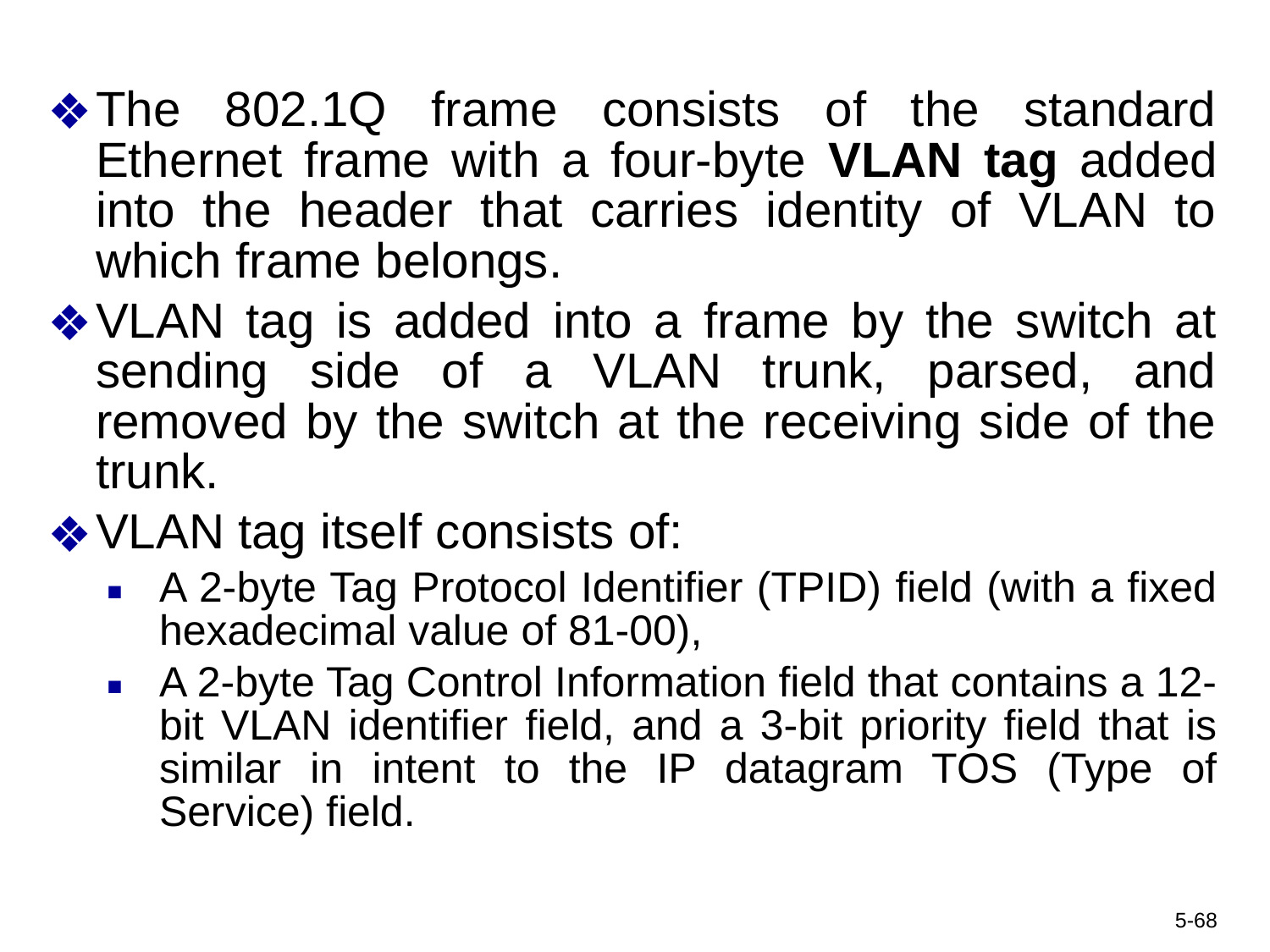

The 802.1Q frame consists of the standard Ethernet frame with a four-byte VLAN tag added into the header that carries identity of VLAN to which frame belongs.
VLAN tag is added into a frame by the switch at sending side of a VLAN trunk, parsed, and removed by the switch at the receiving side of the trunk.
VLAN tag itself consists of:
A 2-byte Tag Protocol Identifier (TPID) field (with a fixed hexadecimal value of 81-00),
A 2-byte Tag Control Information field that contains a 12-bit VLAN identifier field, and a 3-bit priority field that is similar in intent to the IP datagram TOS (Type of Service) field.
5-68